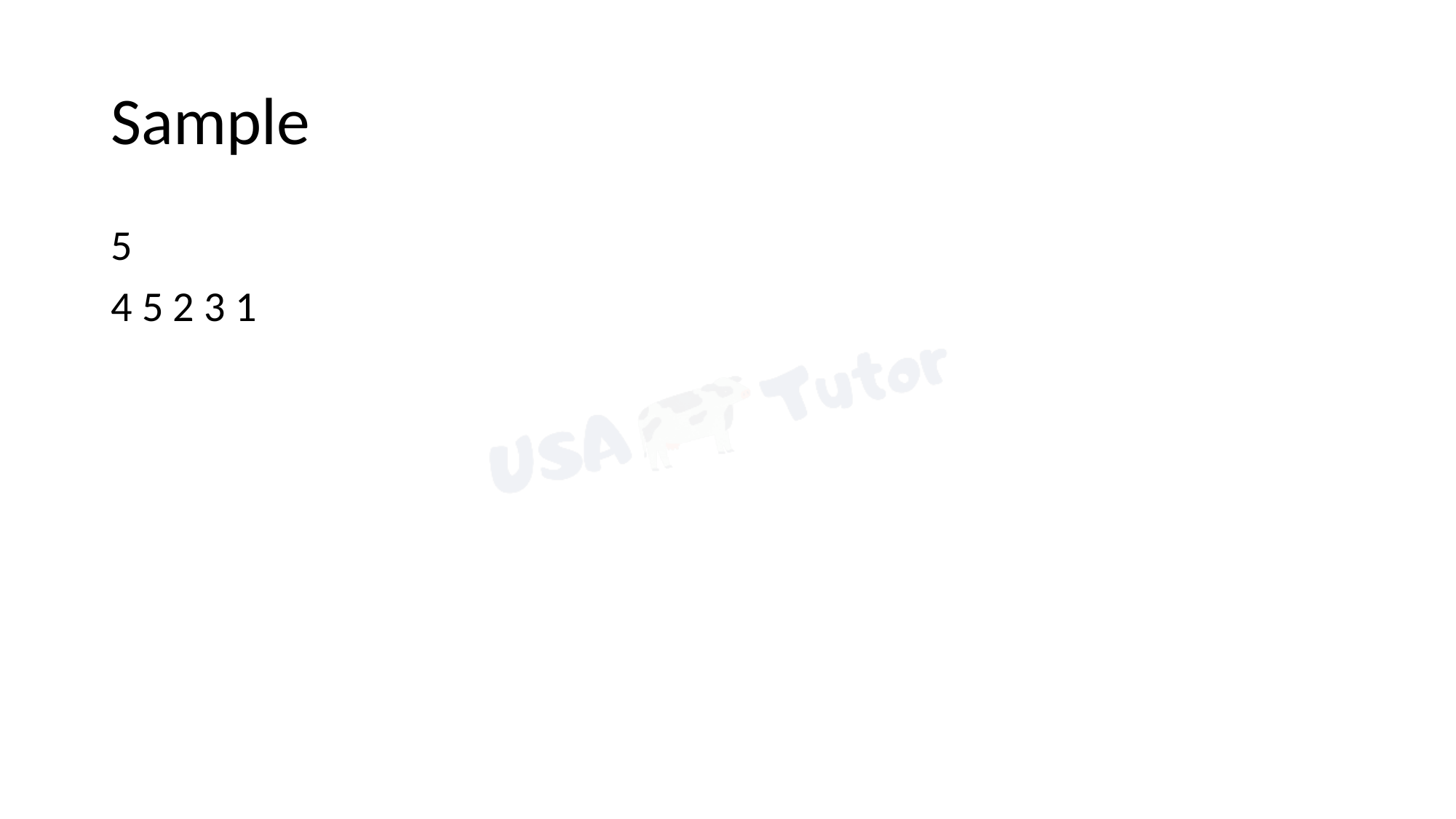

# Sample
5
4 5 2 3 1